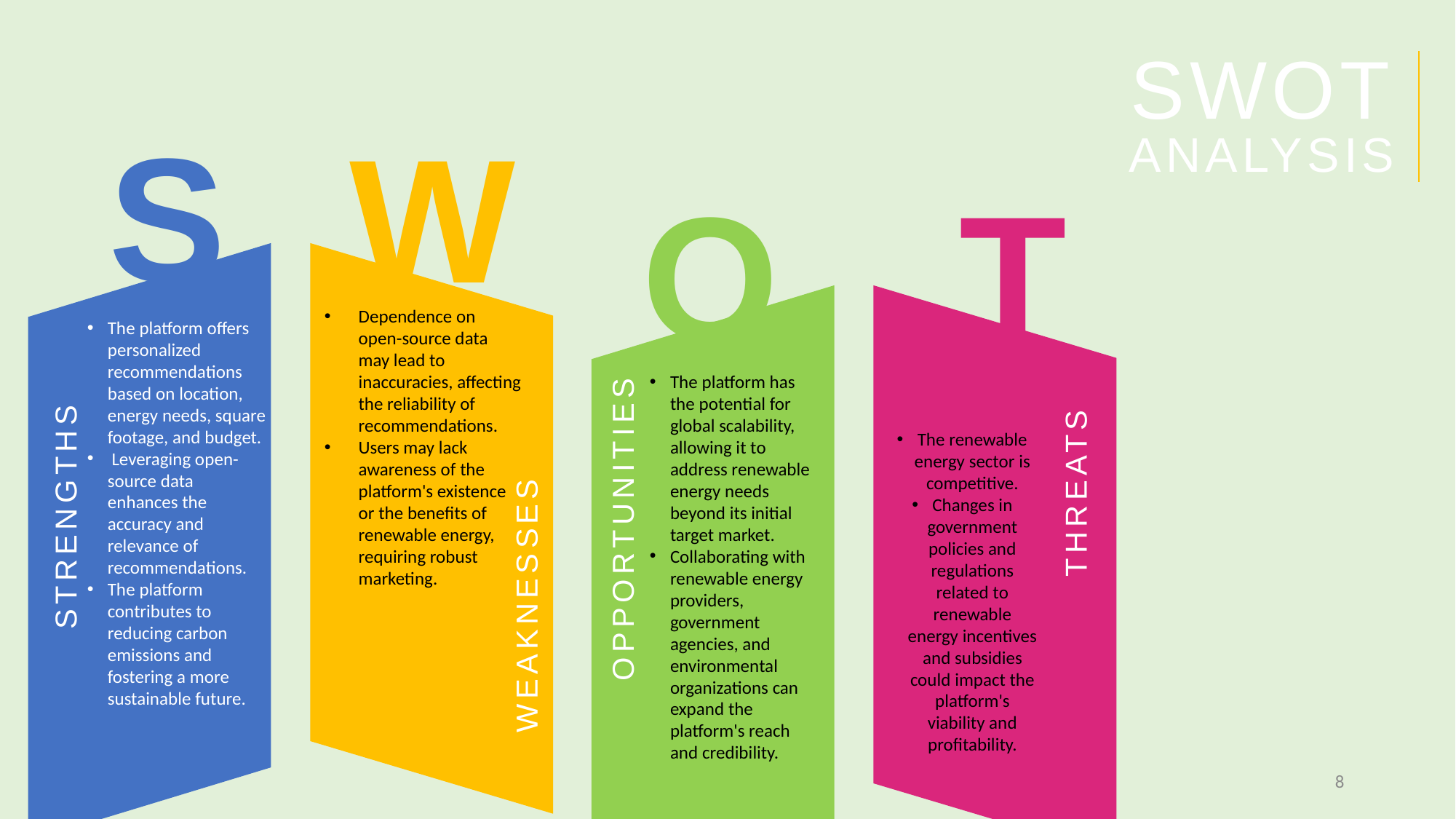

SWOT ANALYSIS
S
W
O
The platform offers personalized recommendations based on location, energy needs, square footage, and budget.
 Leveraging open-source data  enhances the accuracy and relevance of recommendations.
The platform contributes to reducing carbon emissions and fostering a more sustainable future.

The renewable energy sector is competitive.
Changes in government policies and regulations related to renewable energy incentives and subsidies could impact the platform's viability and profitability.

OPPORTUNITIES
STRENGTHS
THREATS
WEAKNESSES
T
Dependence on open-source data may lead to inaccuracies, affecting the reliability of recommendations.
Users may lack awareness of the platform's existence or the benefits of renewable energy, requiring robust marketing.
The platform has the potential for global scalability, allowing it to address renewable energy needs beyond its initial target market.
Collaborating with renewable energy providers, government agencies, and environmental organizations can expand the platform's reach and credibility.
presentation title
8